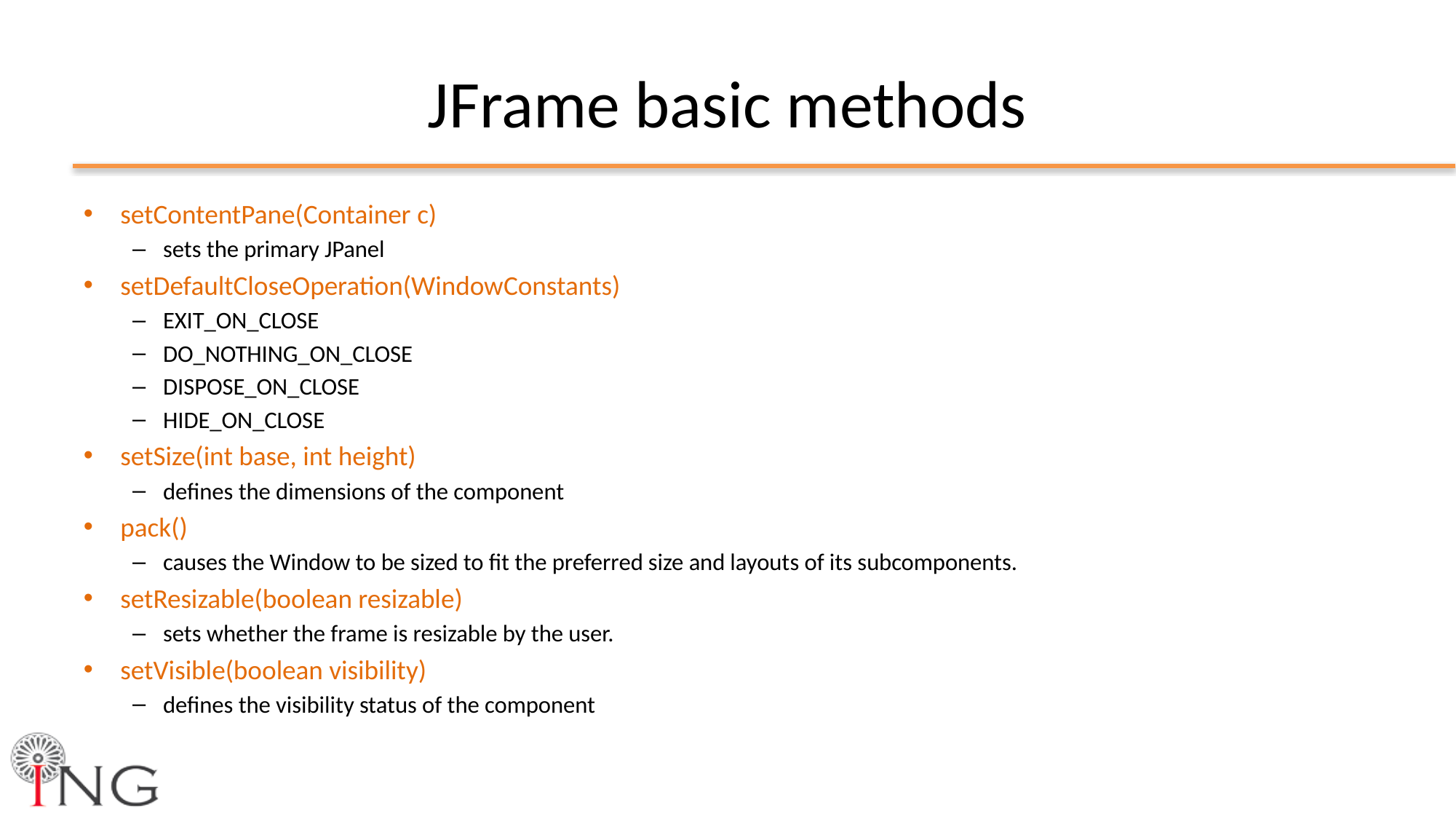

# JFrame basic methods
setContentPane(Container c)
sets the primary JPanel
setDefaultCloseOperation(WindowConstants)
EXIT_ON_CLOSE
DO_NOTHING_ON_CLOSE
DISPOSE_ON_CLOSE
HIDE_ON_CLOSE
setSize(int base, int height)
defines the dimensions of the component
pack()
causes the Window to be sized to fit the preferred size and layouts of its subcomponents.
setResizable(boolean resizable)
sets whether the frame is resizable by the user.
setVisible(boolean visibility)
defines the visibility status of the component